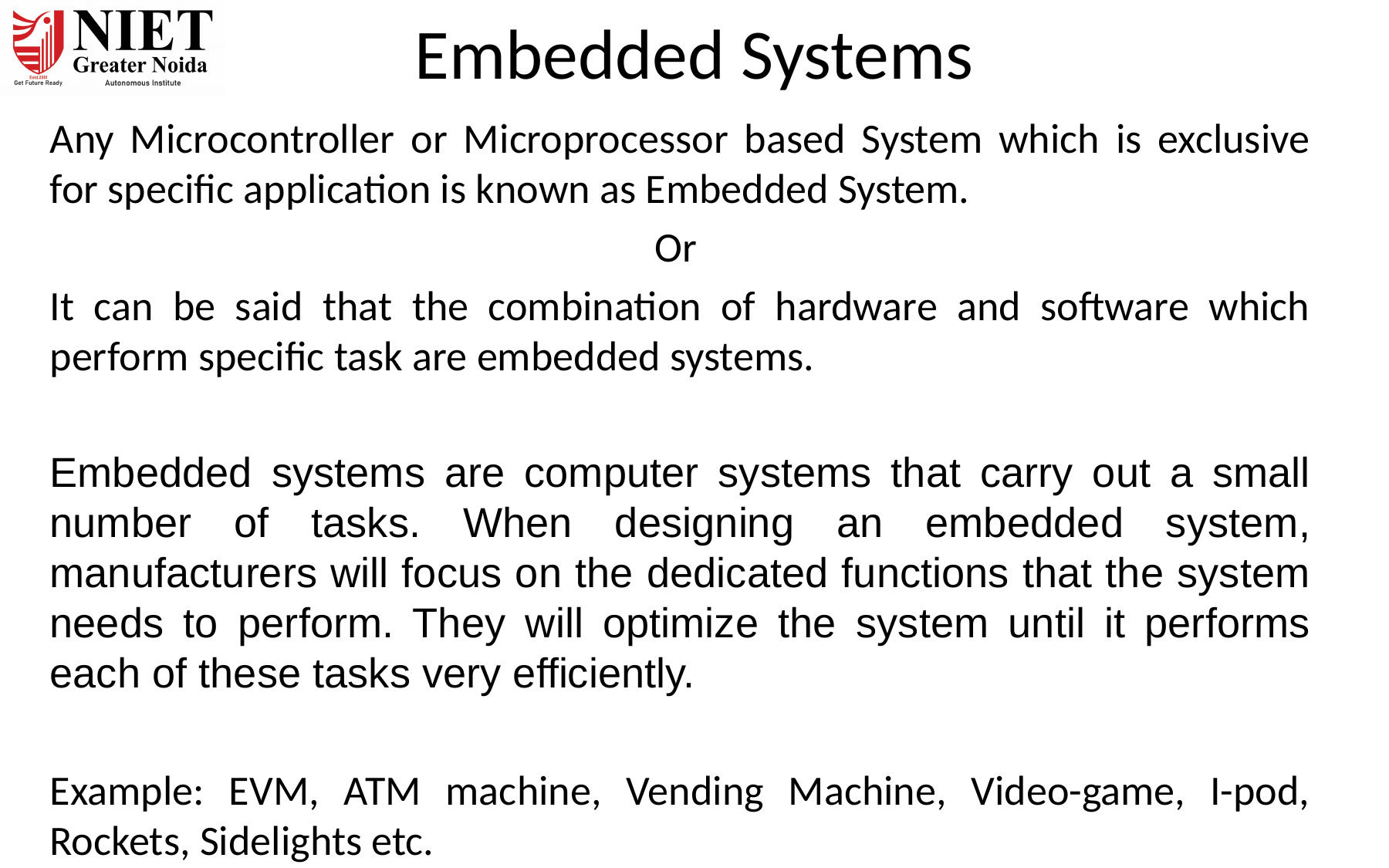

# Embedded Systems
Any Microcontroller or Microprocessor based System which is exclusive for specific application is known as Embedded System.
Or
It can be said that the combination of hardware and software which perform specific task are embedded systems.

Embedded systems are computer systems that carry out a small number of tasks. When designing an embedded system, manufacturers will focus on the dedicated functions that the system needs to perform. They will optimize the system until it performs each of these tasks very efficiently.

Example: EVM, ATM machine, Vending Machine, Video-game, I-pod, Rockets, Sidelights etc.